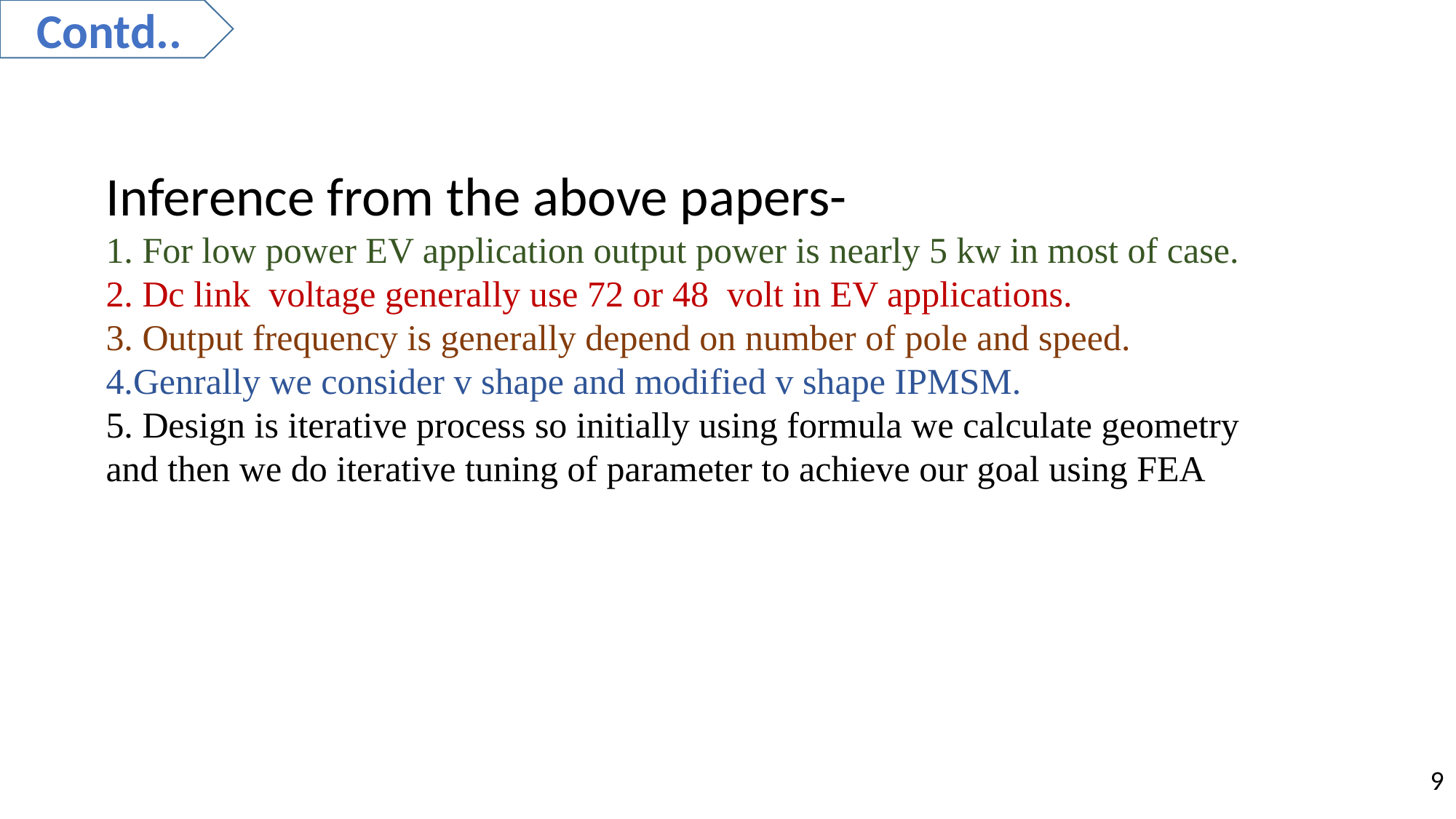

Contd..
Inference from the above papers-
1. For low power EV application output power is nearly 5 kw in most of case.
2. Dc link  voltage generally use 72 or 48  volt in EV applications.
3. Output frequency is generally depend on number of pole and speed.
4.Genrally we consider v shape and modified v shape IPMSM.
5. Design is iterative process so initially using formula we calculate geometry and then we do iterative tuning of parameter to achieve our goal using FEA
9